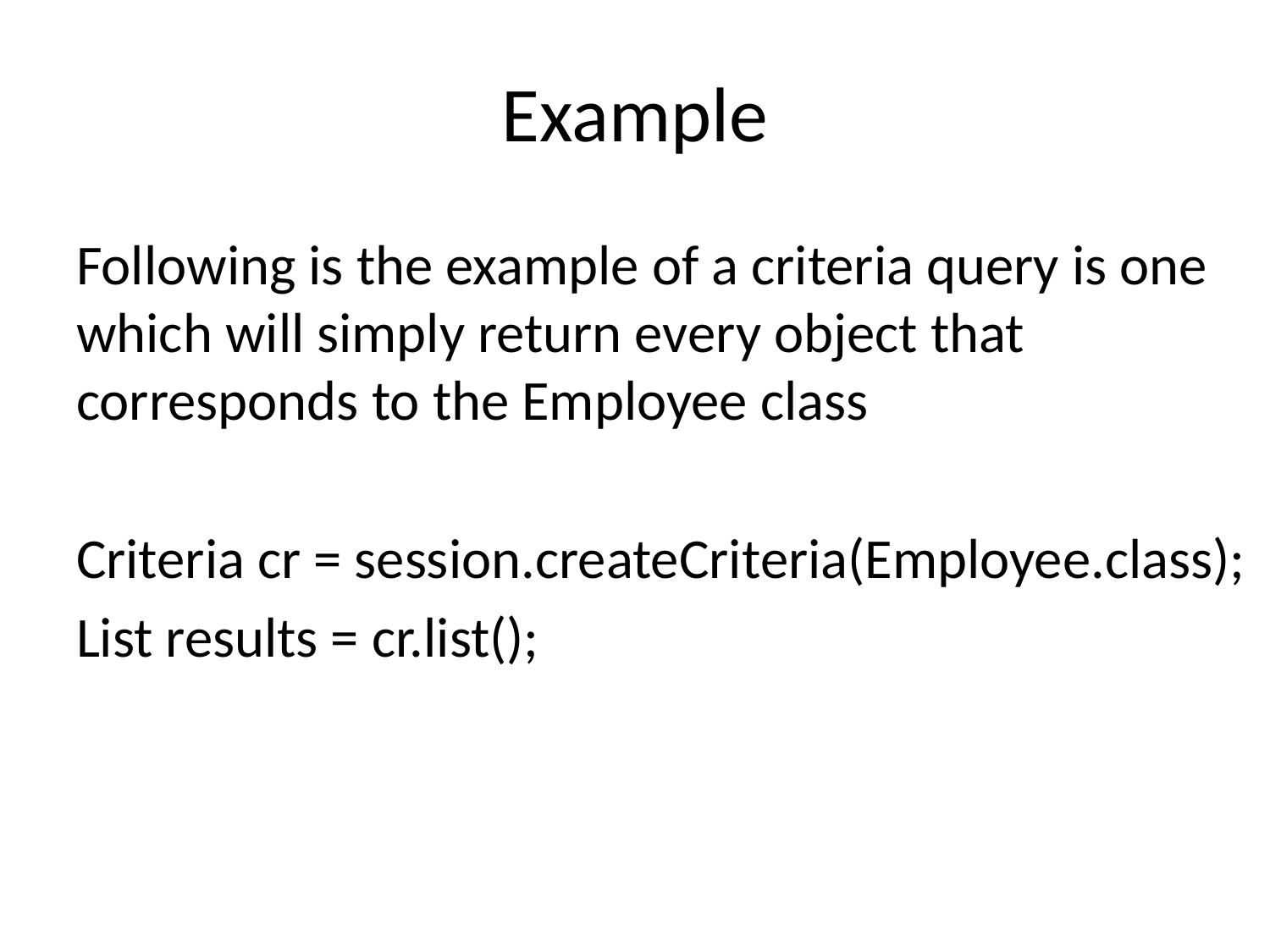

# Example
Following is the example of a criteria query is one which will simply return every object that corresponds to the Employee class

Criteria cr = session.createCriteria(Employee.class);
List results = cr.list();